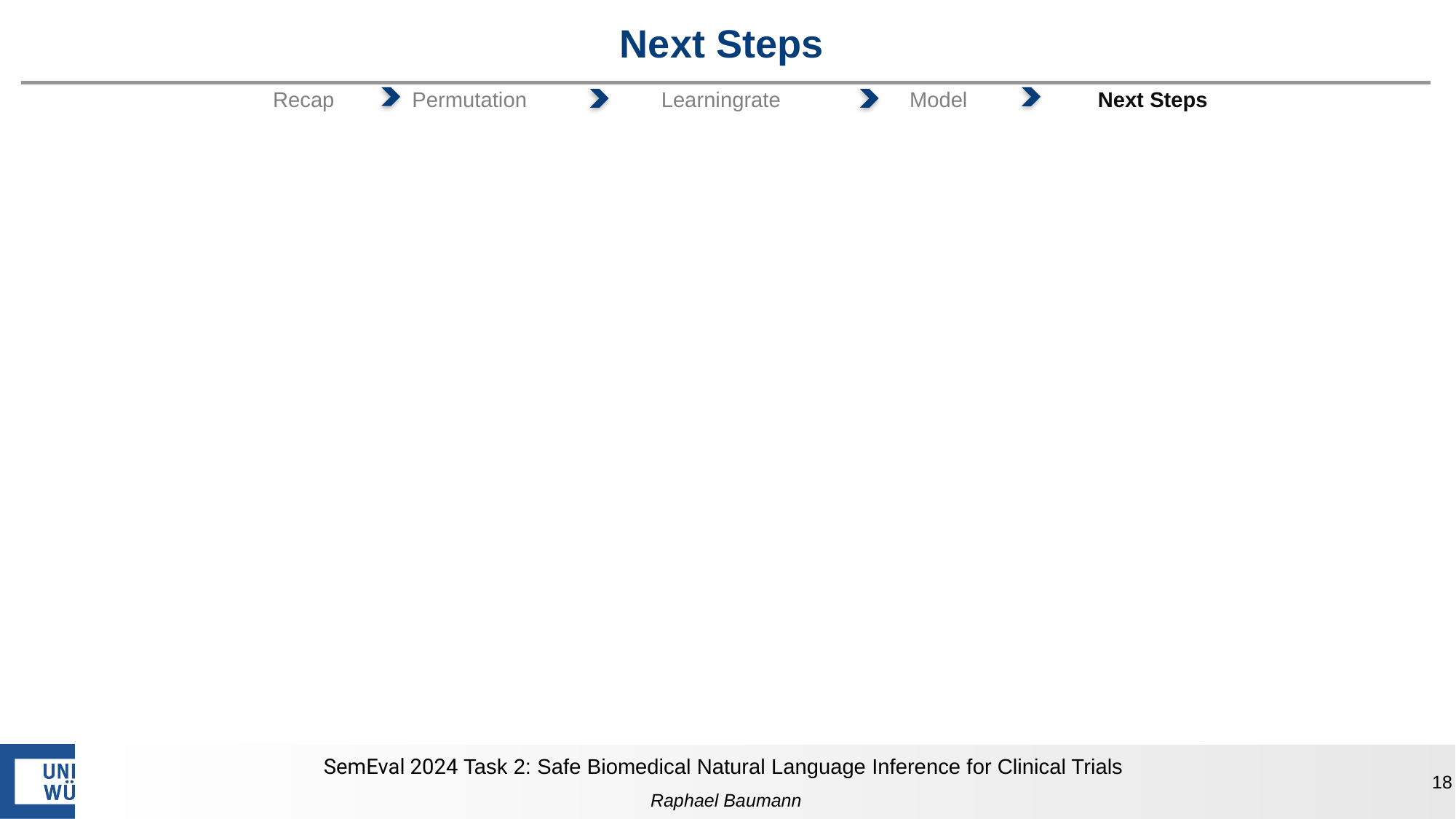

# Next Steps
        Recap             Permutation		Learningrate	     Model		Next Steps